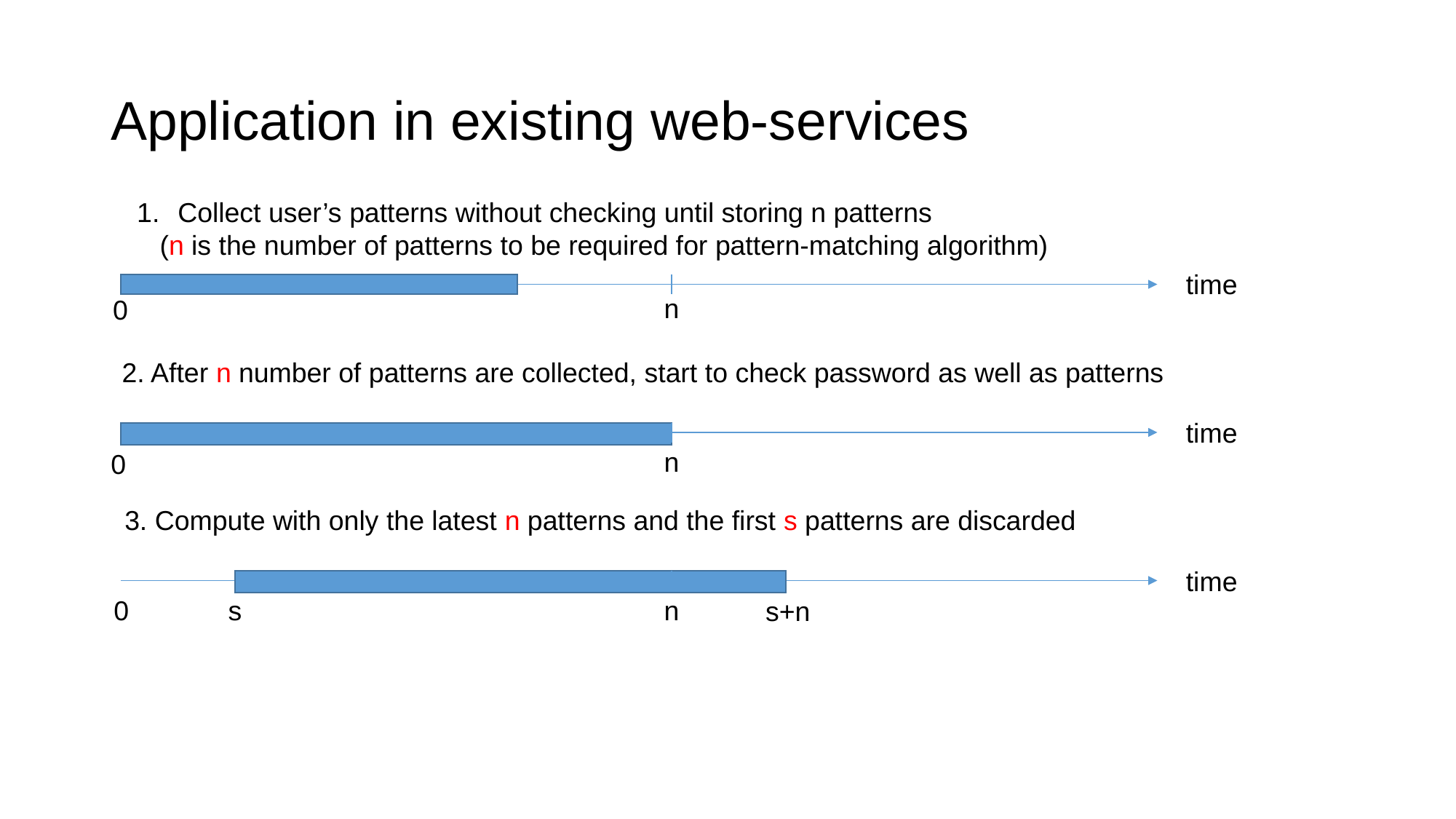

# Application in existing web-services
Collect user’s patterns without checking until storing n patterns
   (n is the number of patterns to be required for pattern-matching algorithm)
time

n
0
2. After n number of patterns are collected, start to check password as well as patterns
time

n
0
3. Compute with only the latest n patterns and the first s patterns are discarded
time

n
0
s
s+n